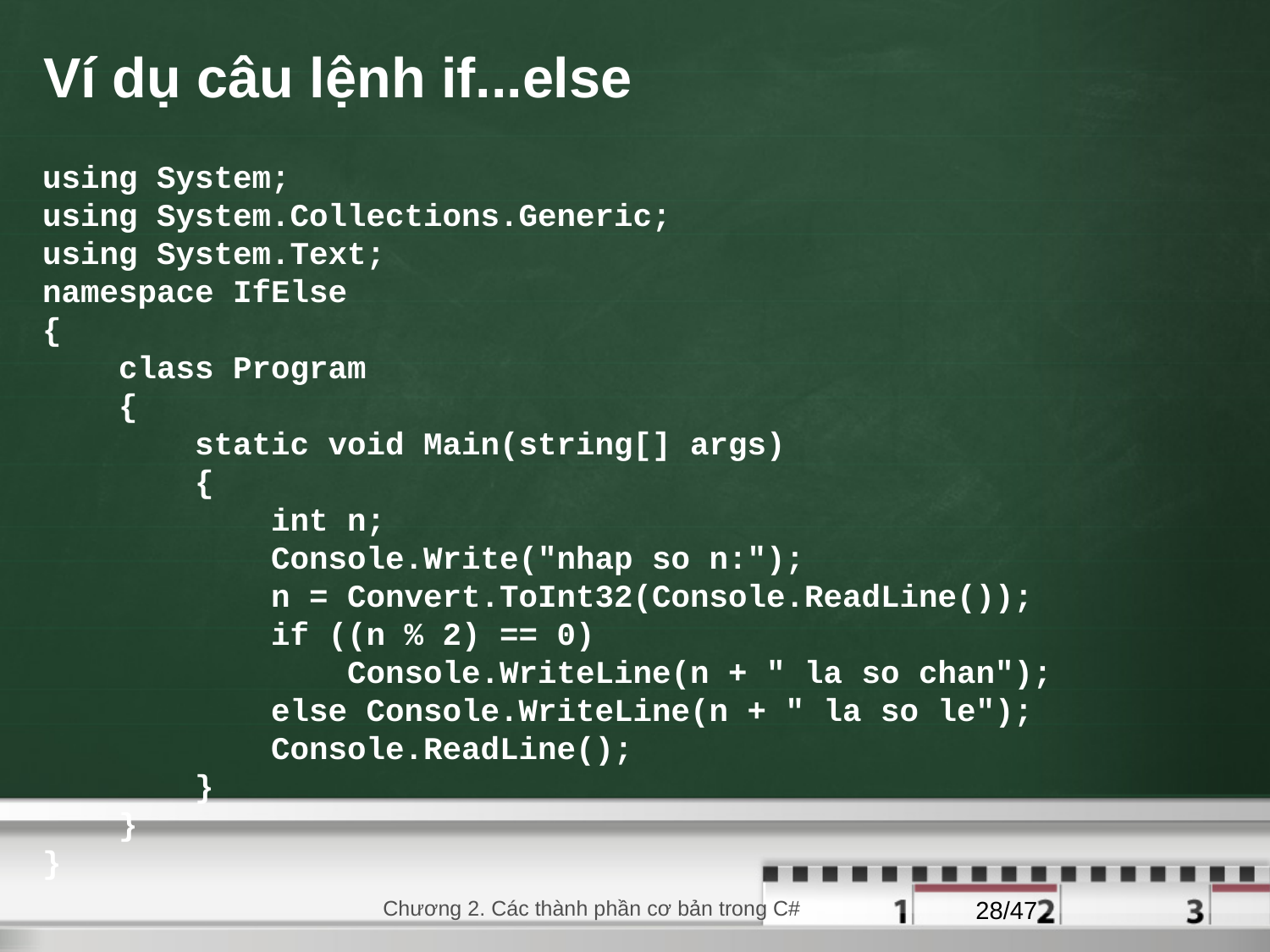

# Ví dụ câu lệnh if...else
using System;
using System.Collections.Generic;
using System.Text;
namespace IfElse
{
    class Program
    {
        static void Main(string[] args)
        {
            int n;
            Console.Write("nhap so n:");
            n = Convert.ToInt32(Console.ReadLine());
            if ((n % 2) == 0)
                Console.WriteLine(n + " la so chan");
            else Console.WriteLine(n + " la so le");
            Console.ReadLine();
        }
    }
}

29/08/2020
Chương 2. Các thành phần cơ bản trong C#
28/47